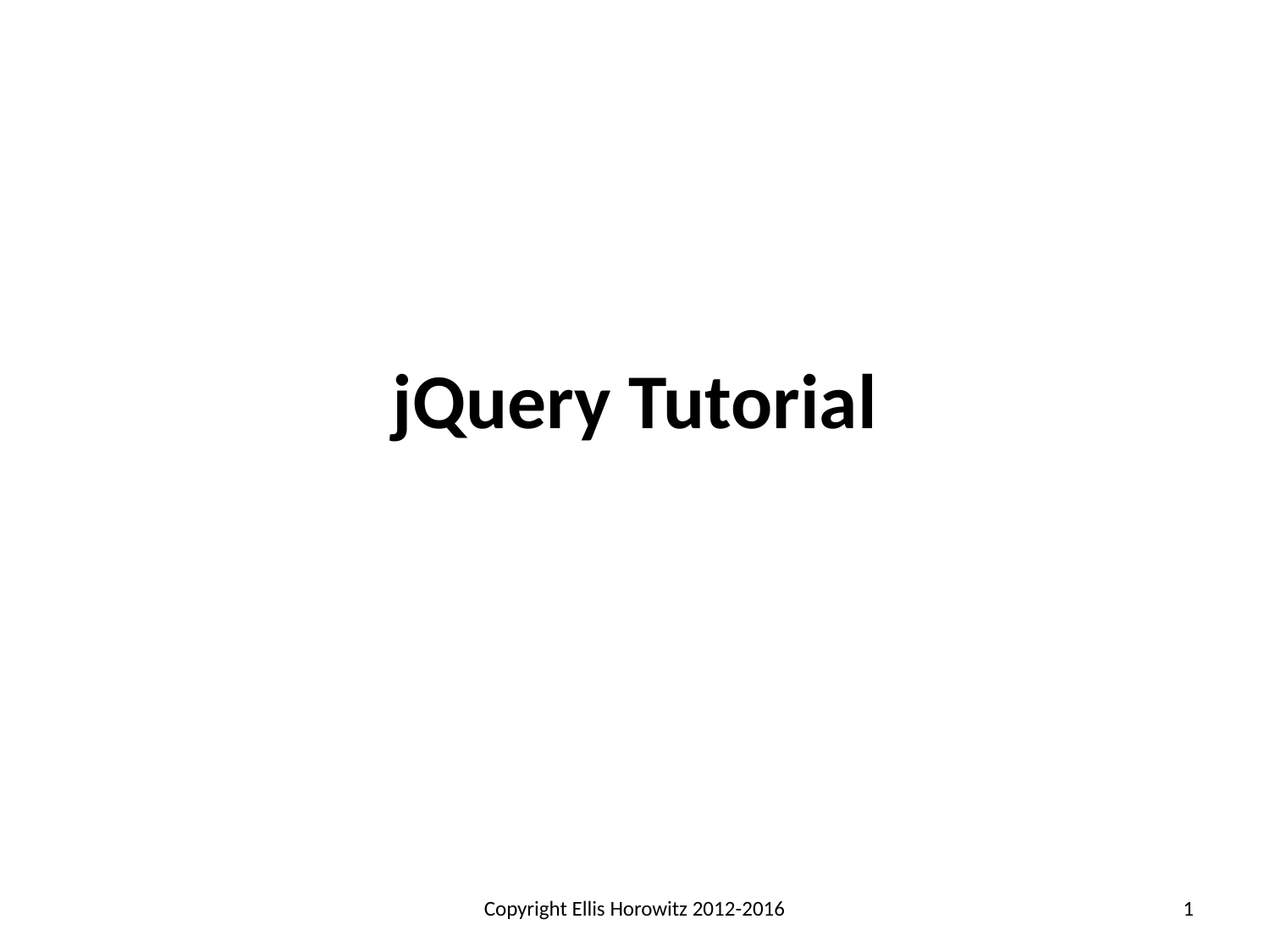

# jQuery Tutorial
Copyright Ellis Horowitz 2012-2016
1